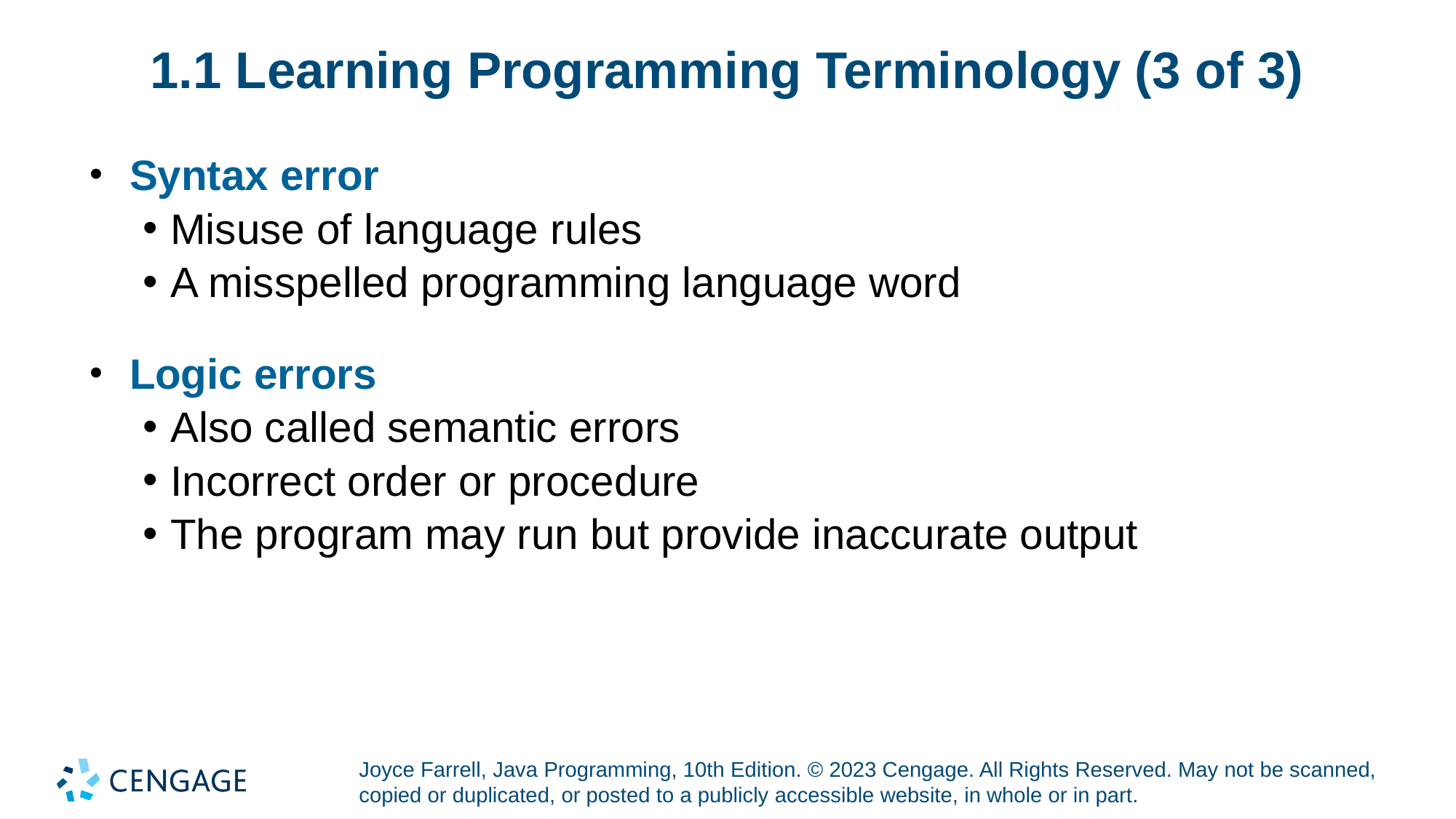

# 1.1 Learning Programming Terminology (3 of 3)
Syntax error
Misuse of language rules
A misspelled programming language word

Logic errors
Also called semantic errors
Incorrect order or procedure
The program may run but provide inaccurate output